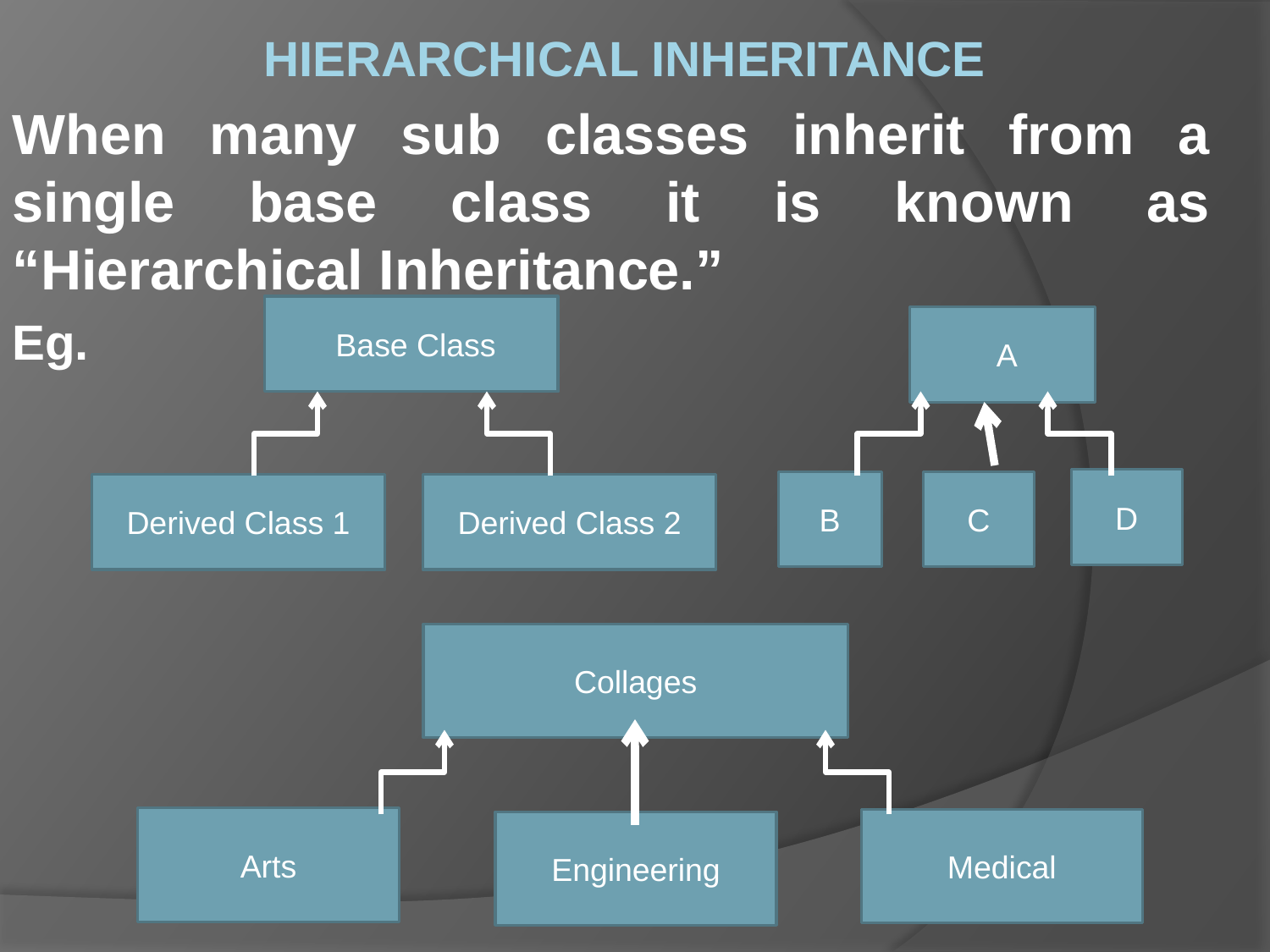

# Hierarchical inheritance
When many sub classes inherit from a single base class it is known as “Hierarchical Inheritance.”
Eg.
 Base Class
 A
D
B
C
Derived Class 1
Derived Class 2
Collages
Arts
Medical
Engineering